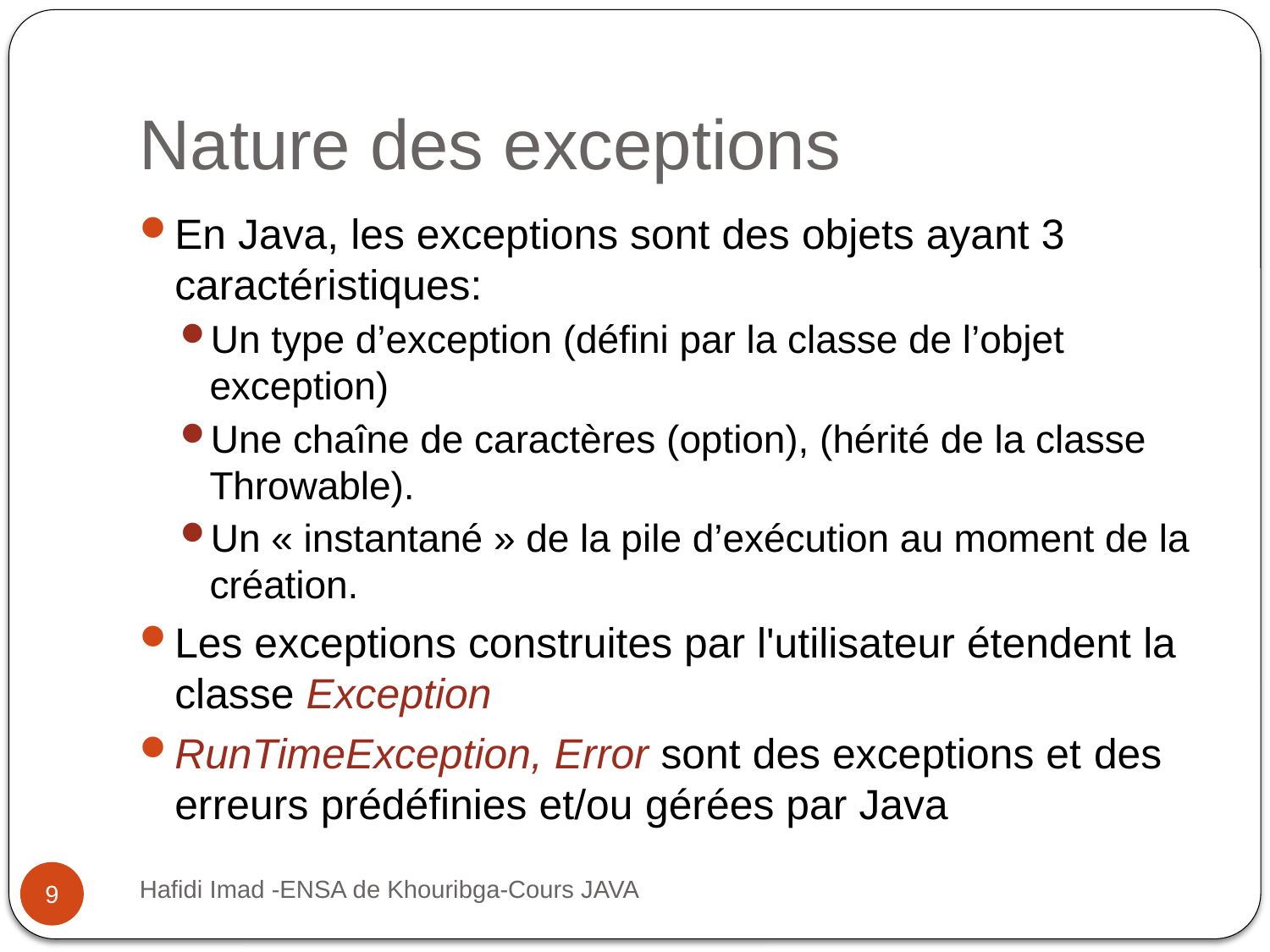

# Nature des exceptions
En Java, les exceptions sont des objets ayant 3 caractéristiques:
Un type d’exception (défini par la classe de l’objet exception)
Une chaîne de caractères (option), (hérité de la classe Throwable).
Un « instantané » de la pile d’exécution au moment de la création.
Les exceptions construites par l'utilisateur étendent la classe Exception
RunTimeException, Error sont des exceptions et des erreurs prédéfinies et/ou gérées par Java
9
Hafidi Imad -ENSA de Khouribga-Cours JAVA